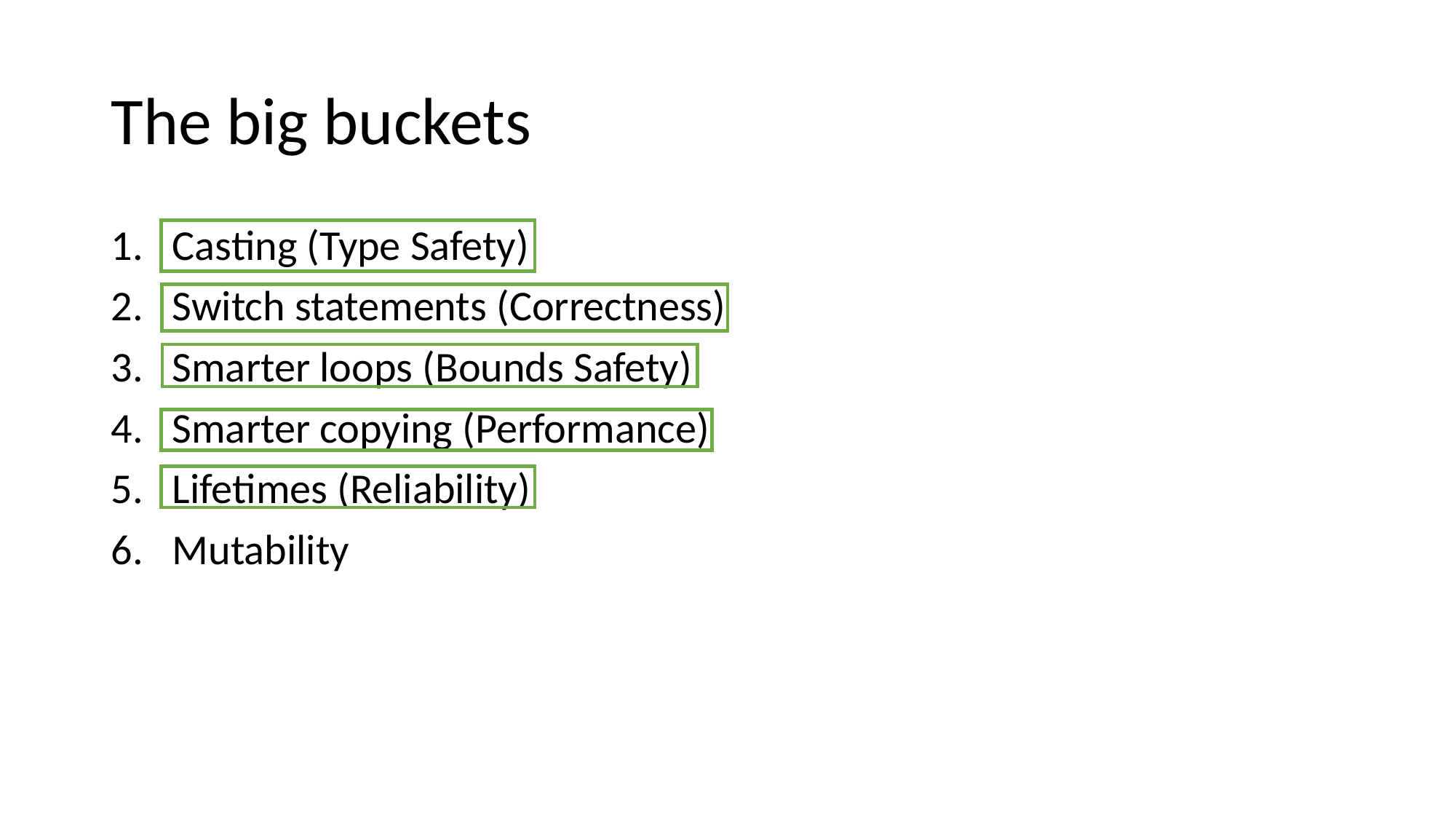

# The big buckets
Casting (Type Safety)
Switch statements (Correctness)
Smarter loops (Bounds Safety)
Smarter copying (Performance)
Lifetimes (Reliability)
Mutability